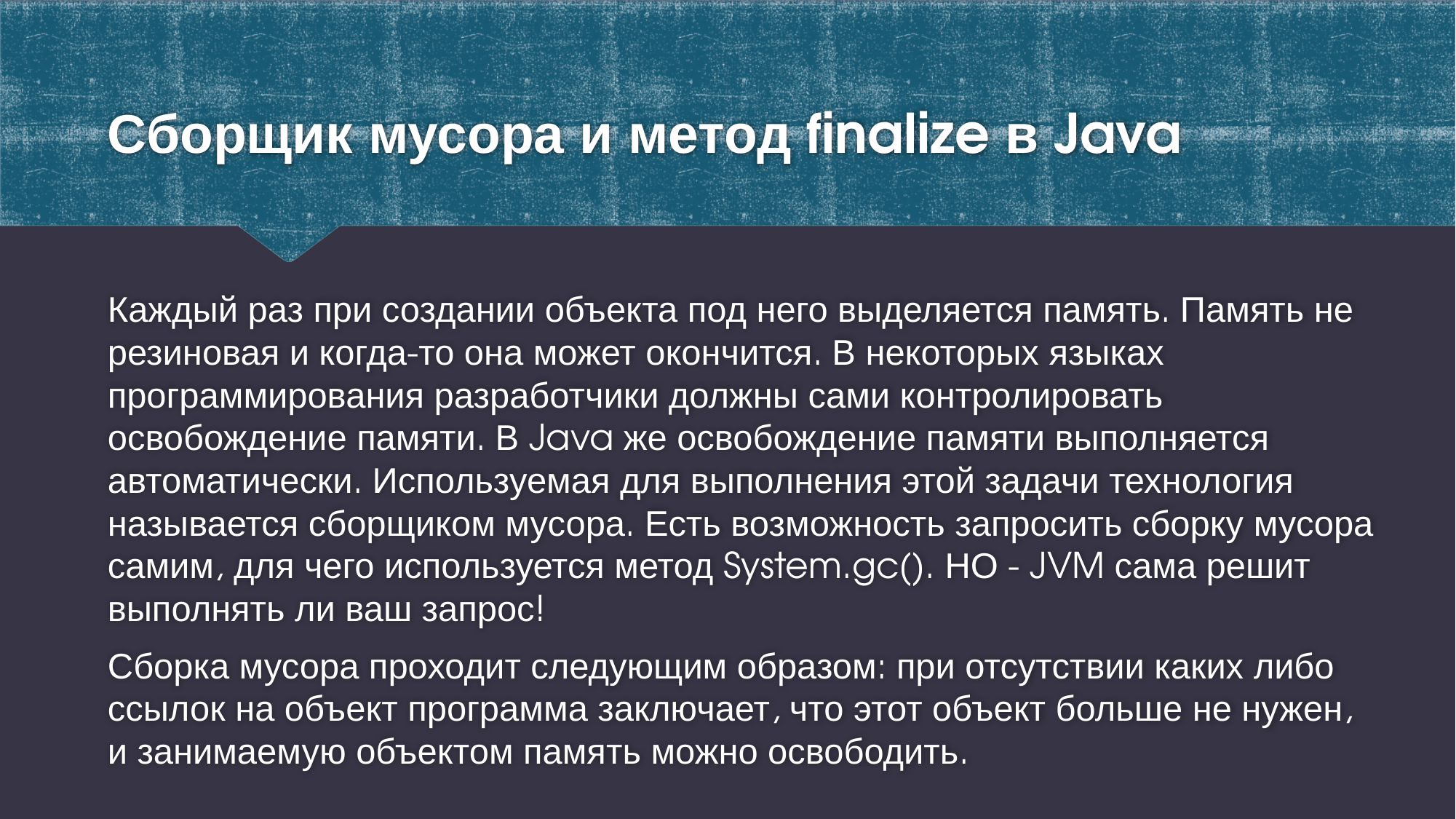

# Сборщик мусора и метод finalize в Java
Каждый раз при создании объекта под него выделяется память. Память не резиновая и когда-то она может окончится. В некоторых языках программирования разработчики должны сами контролировать освобождение памяти. В Java же освобождение памяти выполняется автоматически. Используемая для выполнения этой задачи технология называется сборщиком мусора. Есть возможность запросить сборку мусора самим, для чего используется метод System.gc(). НО - JVM сама решит выполнять ли ваш запрос!
Сборка мусора проходит следующим образом: при отсутствии каких либо ссылок на объект программа заключает, что этот объект больше не нужен, и занимаемую объектом память можно освободить.